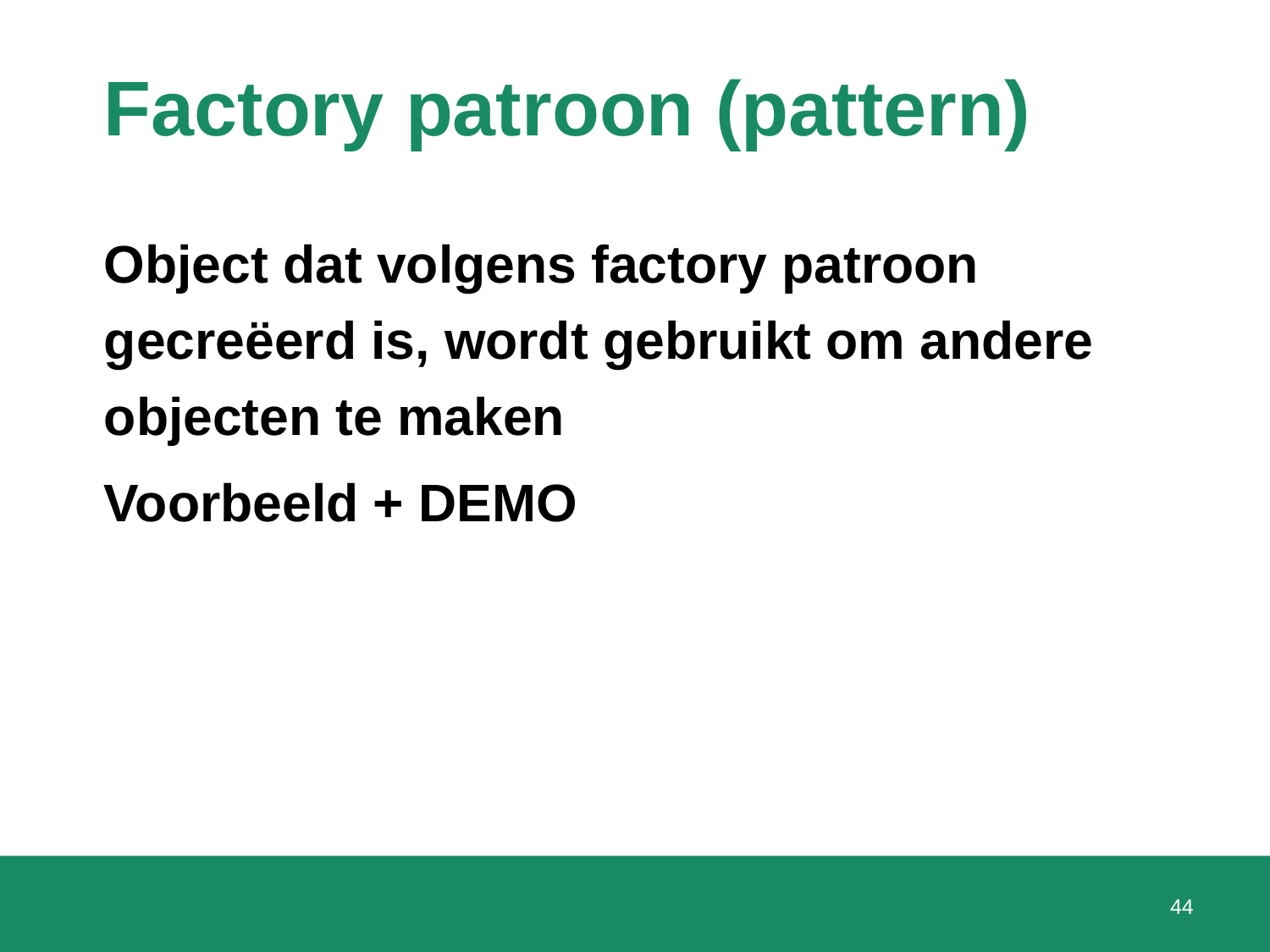

# Factory patroon (pattern)
Object dat volgens factory patroon gecreëerd is, wordt gebruikt om andere objecten te maken
Voorbeeld + DEMO
44